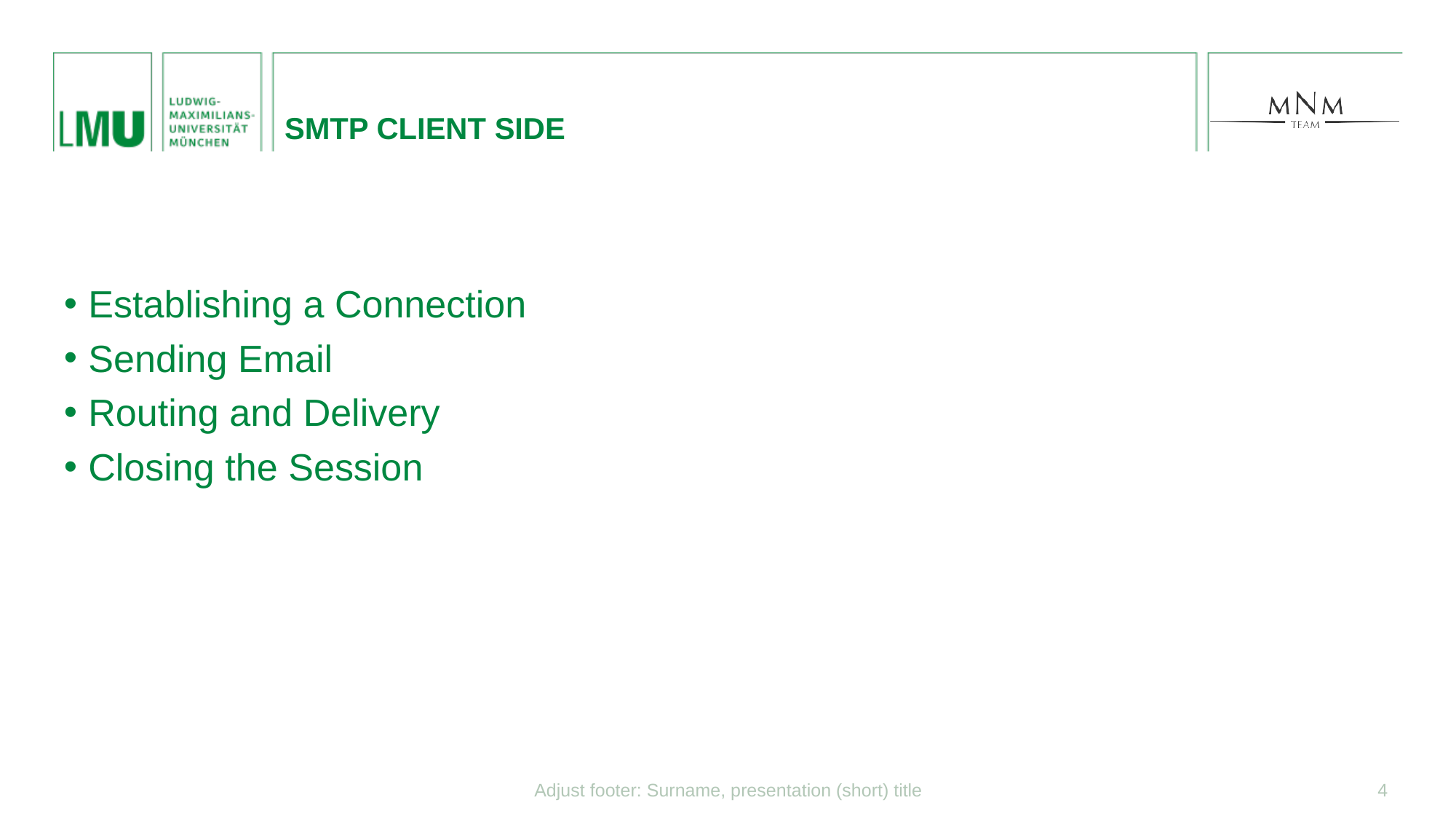

SMTP client side
Establishing a Connection
Sending Email
Routing and Delivery
Closing the Session

Adjust footer: Surname, presentation (short) title
4